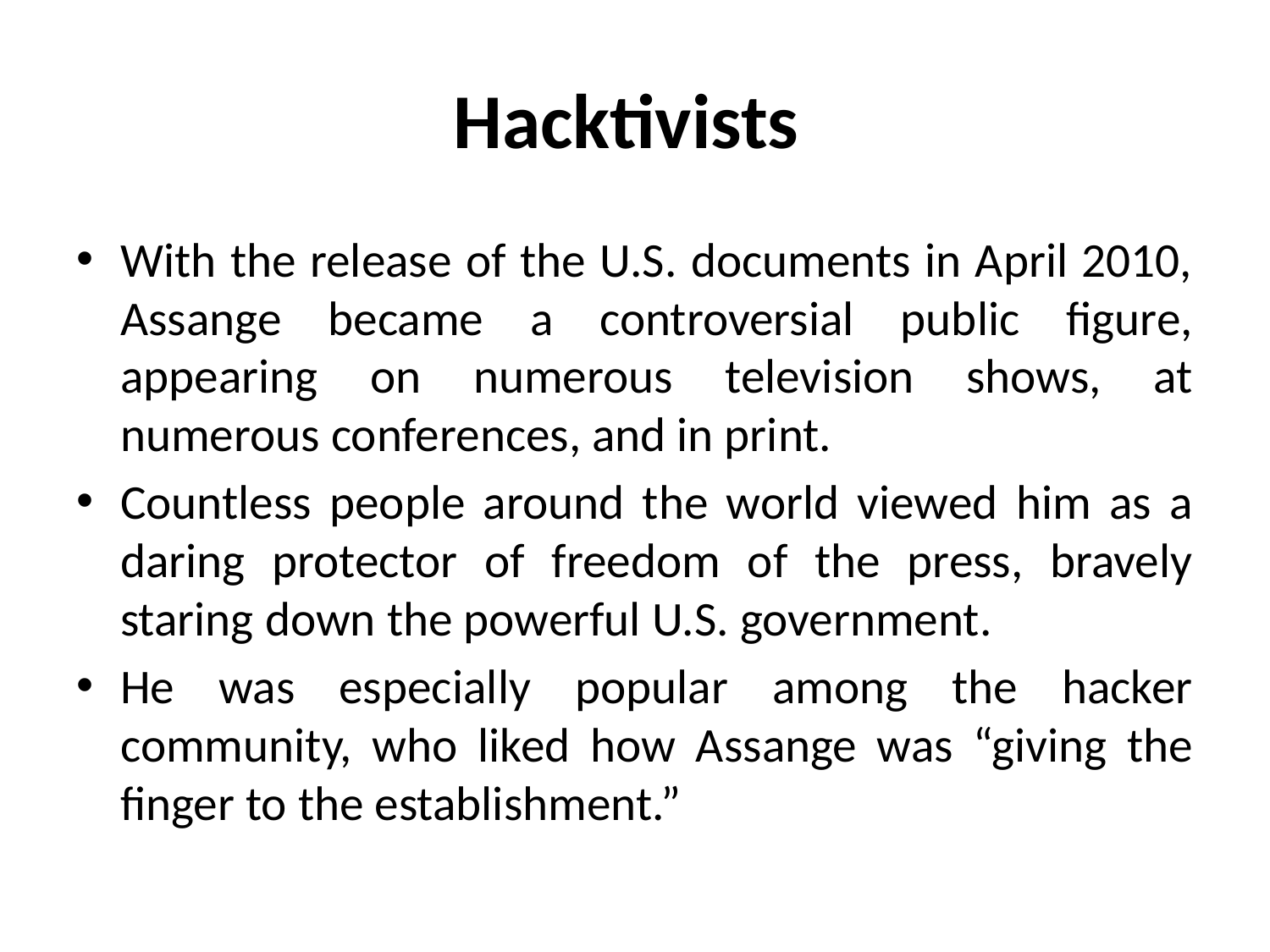

# Hacktivists
With the release of the U.S. documents in April 2010, Assange became a controversial public figure, appearing on numerous television shows, at numerous conferences, and in print.
Countless people around the world viewed him as a daring protector of freedom of the press, bravely staring down the powerful U.S. government.
He was especially popular among the hacker community, who liked how Assange was “giving the finger to the establishment.”